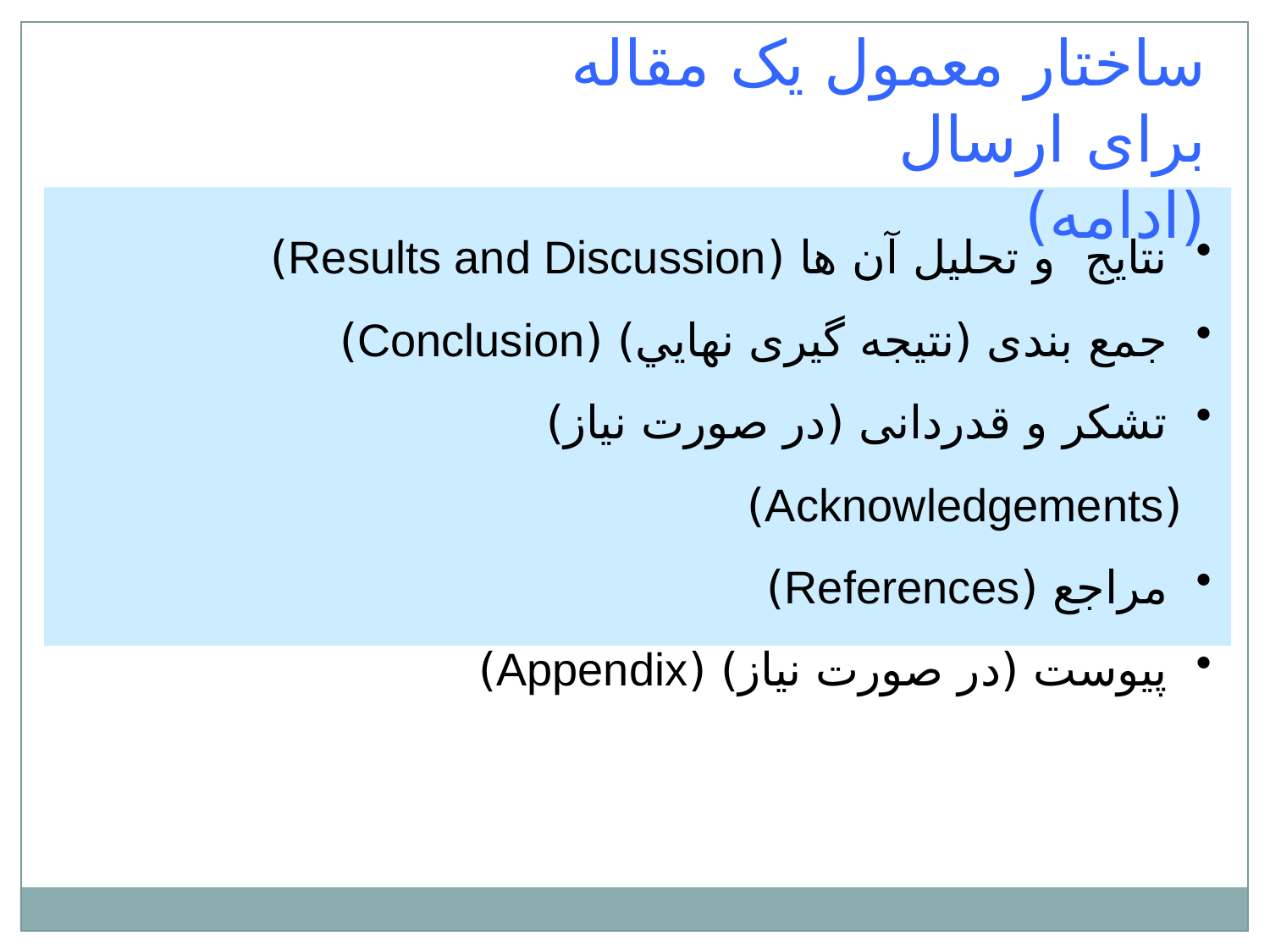

ساختار معمول يک مقاله برای ارسال
(ادامه)

 نتايج  و تحليل آن ها (Results and Discussion)
 جمع بندی (نتيجه گيری نهايي) (Conclusion)
 تشکر و قدردانی (در صورت نياز) (Acknowledgements)
 مراجع (References)
 پيوست (در صورت نياز) (Appendix)